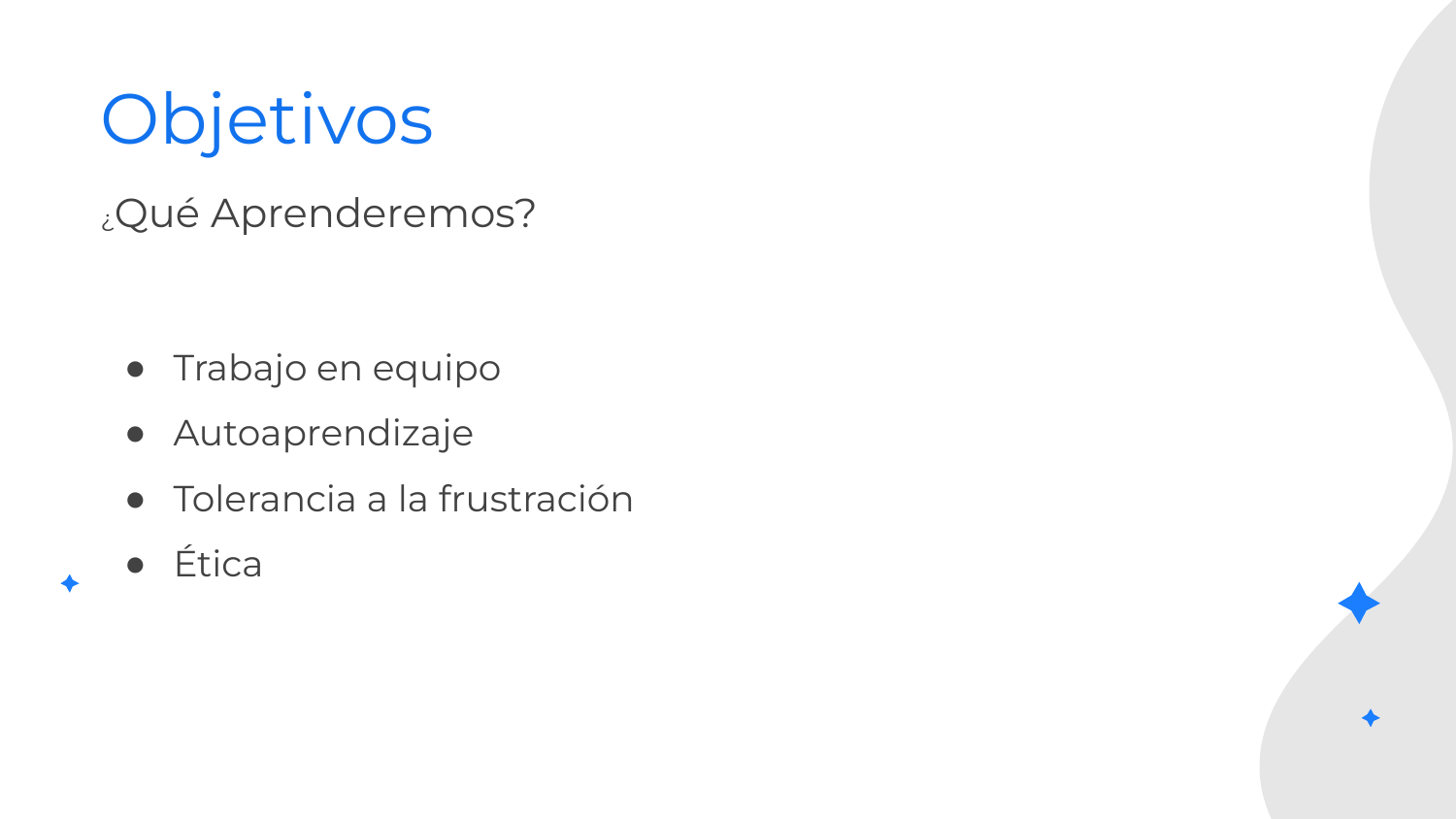

# Objetivos
¿Qué Aprenderemos?

Trabajo en equipo
Autoaprendizaje
Tolerancia a la frustración
Ética